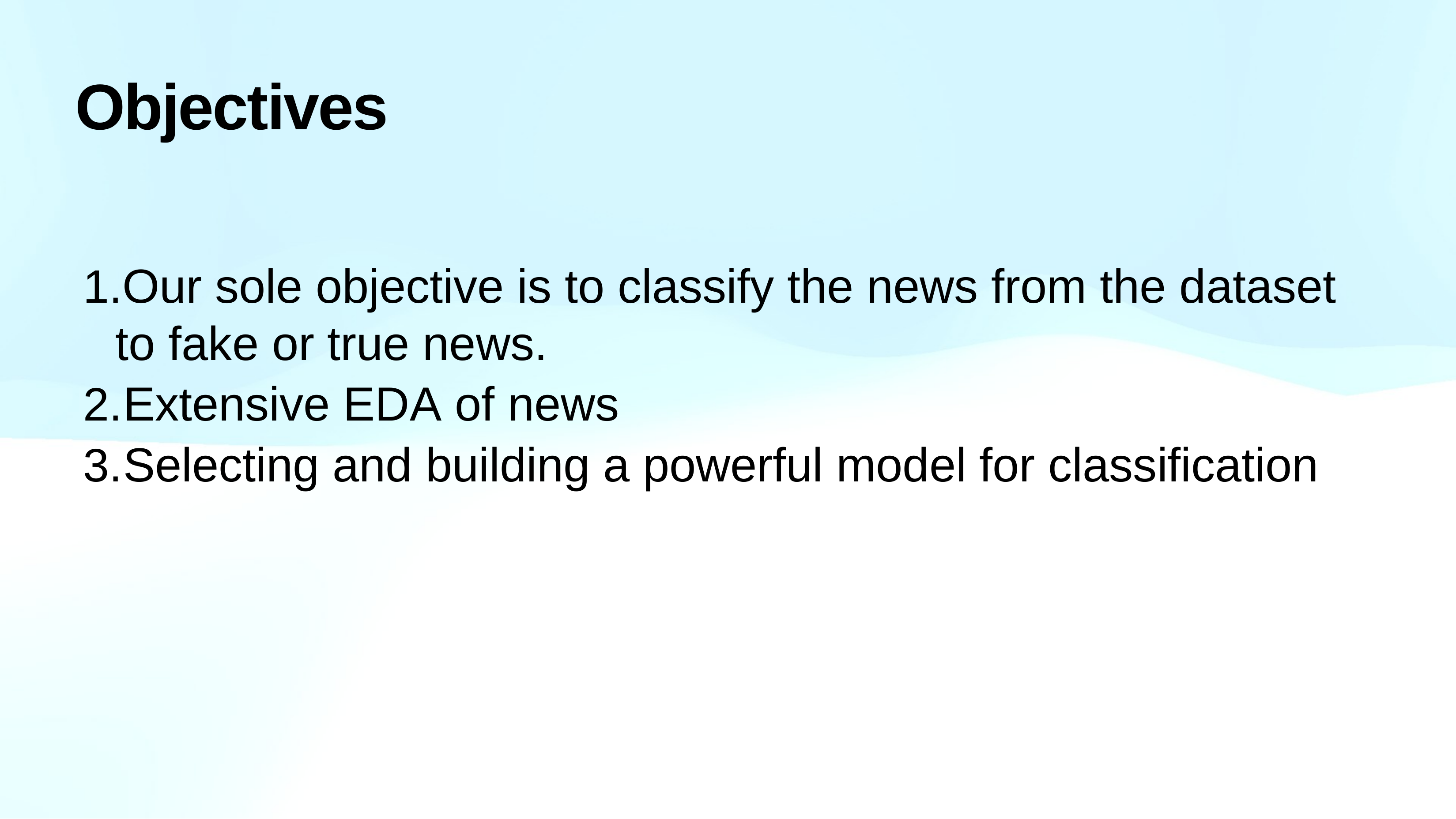

# Objectives
Our sole objective is to classify the news from the dataset  to fake or true news.
Extensive EDA of news
Selecting and building a powerful model for classification